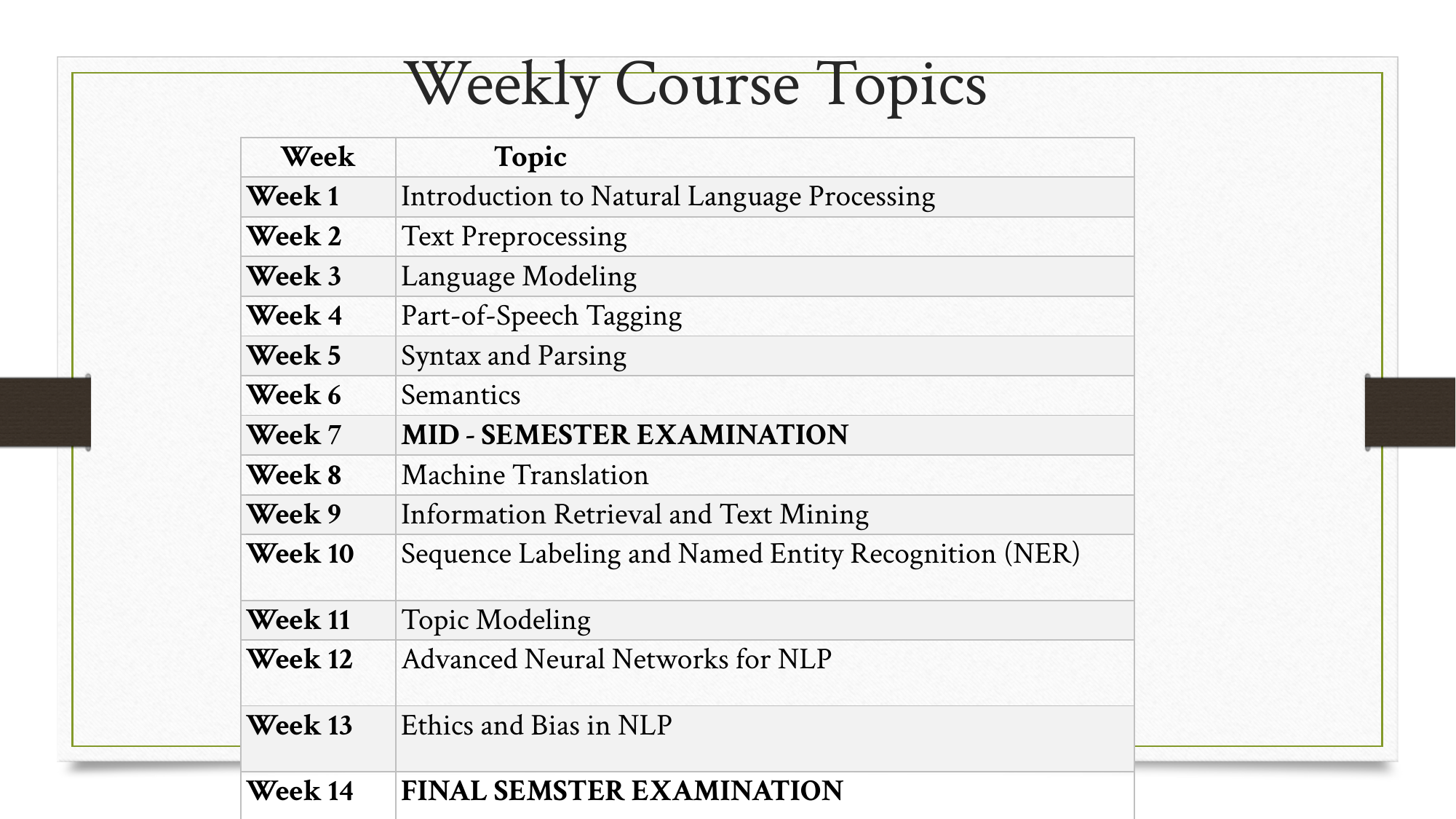

# Weekly Course Topics
| Week | Topic |
| --- | --- |
| Week 1 | Introduction to Natural Language Processing |
| Week 2 | Text Preprocessing |
| Week 3 | Language Modeling |
| Week 4 | Part-of-Speech Tagging |
| Week 5 | Syntax and Parsing |
| Week 6 | Semantics |
| Week 7 | MID - SEMESTER EXAMINATION |
| Week 8 | Machine Translation |
| Week 9 | Information Retrieval and Text Mining |
| Week 10 | Sequence Labeling and Named Entity Recognition (NER) |
| Week 11 | Topic Modeling |
| Week 12 | Advanced Neural Networks for NLP |
| Week 13 | Ethics and Bias in NLP |
| Week 14 | FINAL SEMSTER EXAMINATION |